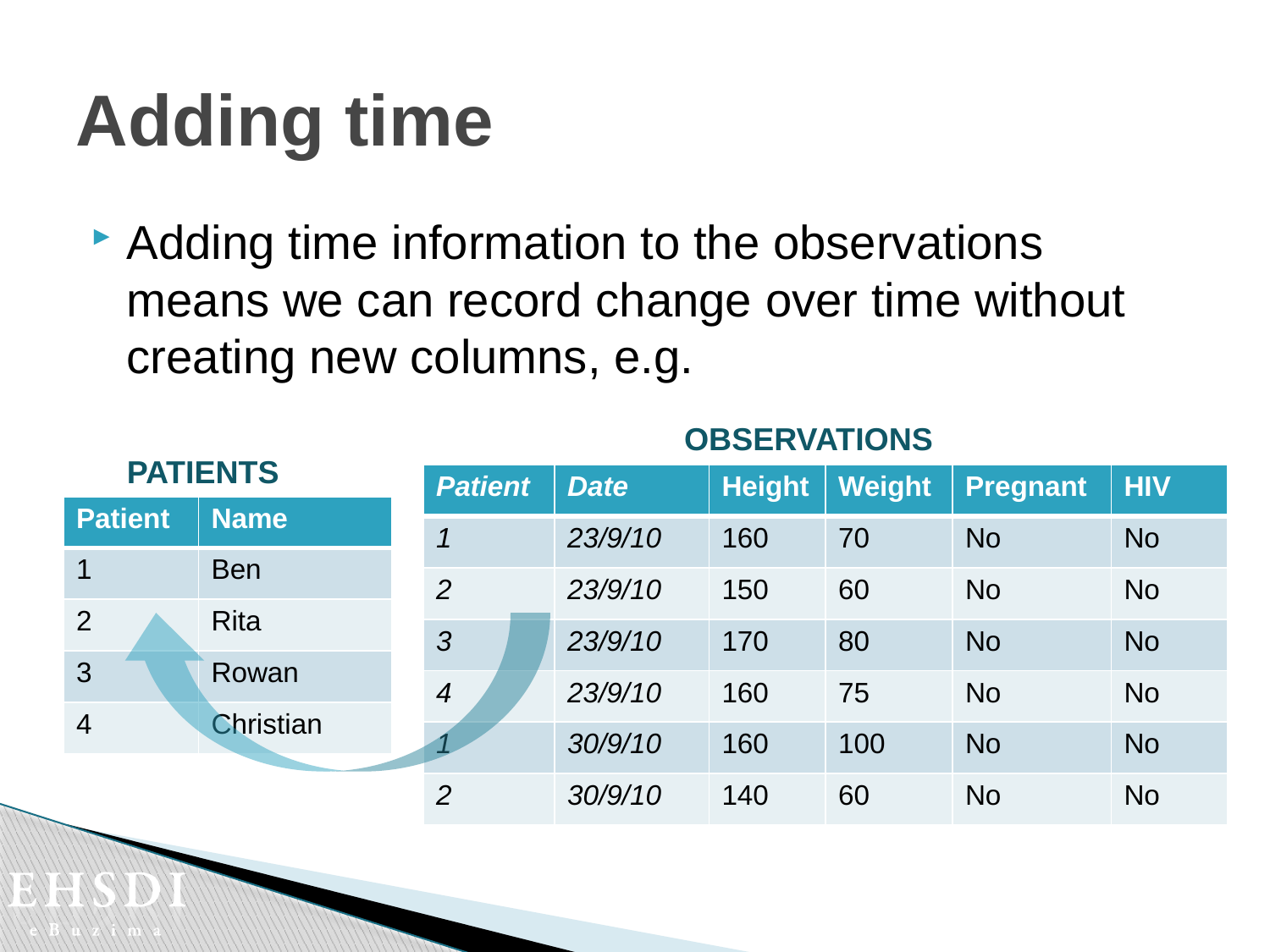

# Adding time
Adding time information to the observations means we can record change over time without creating new columns, e.g.
OBSERVATIONS
PATIENTS
| Patient | Date | Height | Weight | Pregnant | HIV |
| --- | --- | --- | --- | --- | --- |
| 1 | 23/9/10 | 160 | 70 | No | No |
| 2 | 23/9/10 | 150 | 60 | No | No |
| 3 | 23/9/10 | 170 | 80 | No | No |
| 4 | 23/9/10 | 160 | 75 | No | No |
| 1 | 30/9/10 | 160 | 100 | No | No |
| 2 | 30/9/10 | 140 | 60 | No | No |
| Patient | Name |
| --- | --- |
| 1 | Ben |
| 2 | Rita |
| 3 | Rowan |
| 4 | Christian |